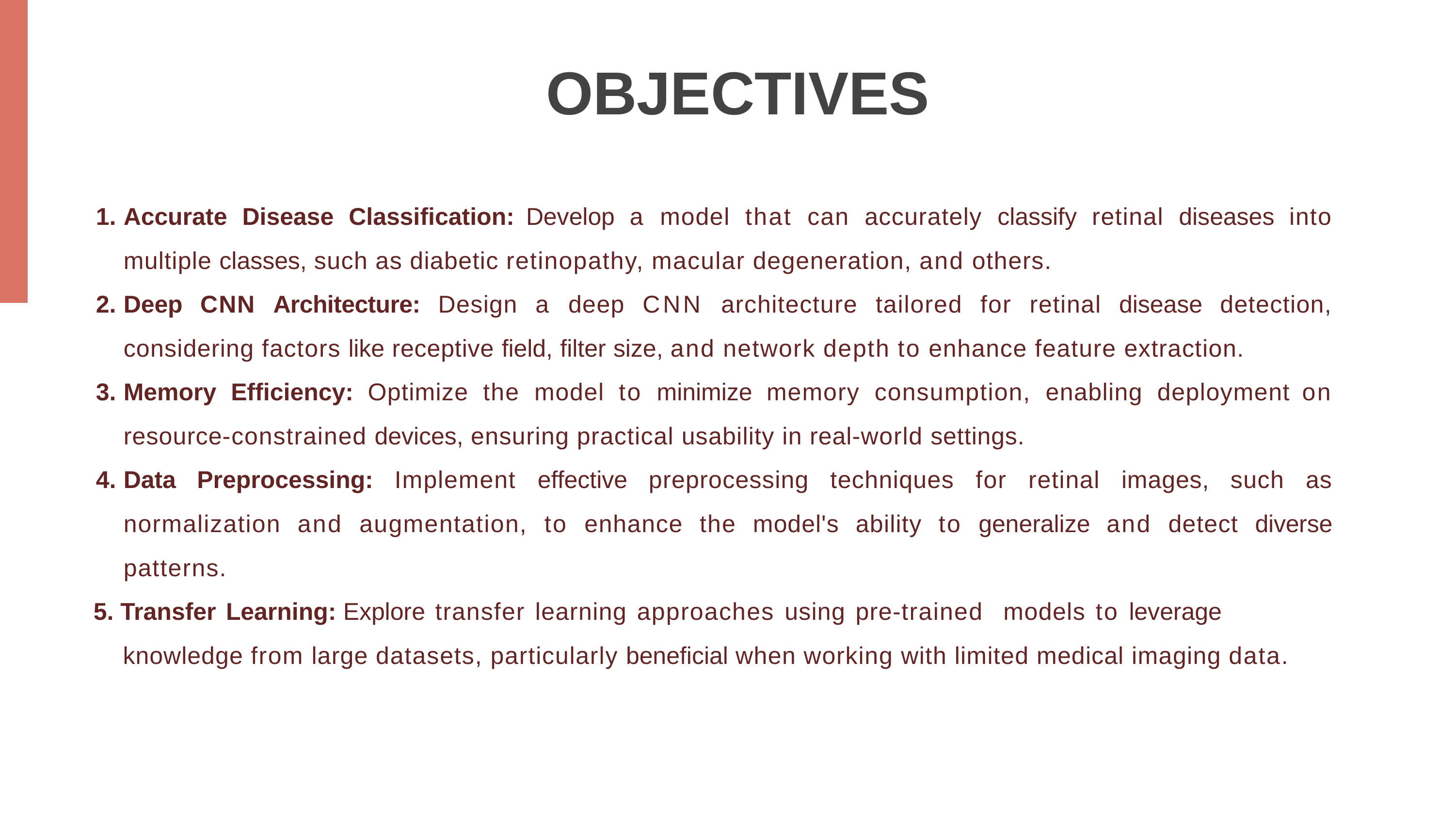

# OBJECTIVES
Accurate Disease Classification: Develop a model that can accurately classify retinal diseases into multiple classes, such as diabetic retinopathy, macular degeneration, and others.
Deep CNN Architecture: Design a deep CNN architecture tailored for retinal disease detection, considering factors like receptive field, filter size, and network depth to enhance feature extraction.
Memory Efficiency: Optimize the model to minimize memory consumption, enabling deployment on resource-constrained devices, ensuring practical usability in real-world settings.
Data  Preprocessing:  Implement  effective  preprocessing  techniques  for  retinal  images,  such  as normalization and augmentation, to enhance the model's ability to generalize and detect diverse patterns.
5. Transfer Learning: Explore transfer learning approaches using pre-trained  models to leverage
   knowledge from large datasets, particularly beneficial when working with limited medical imaging data.